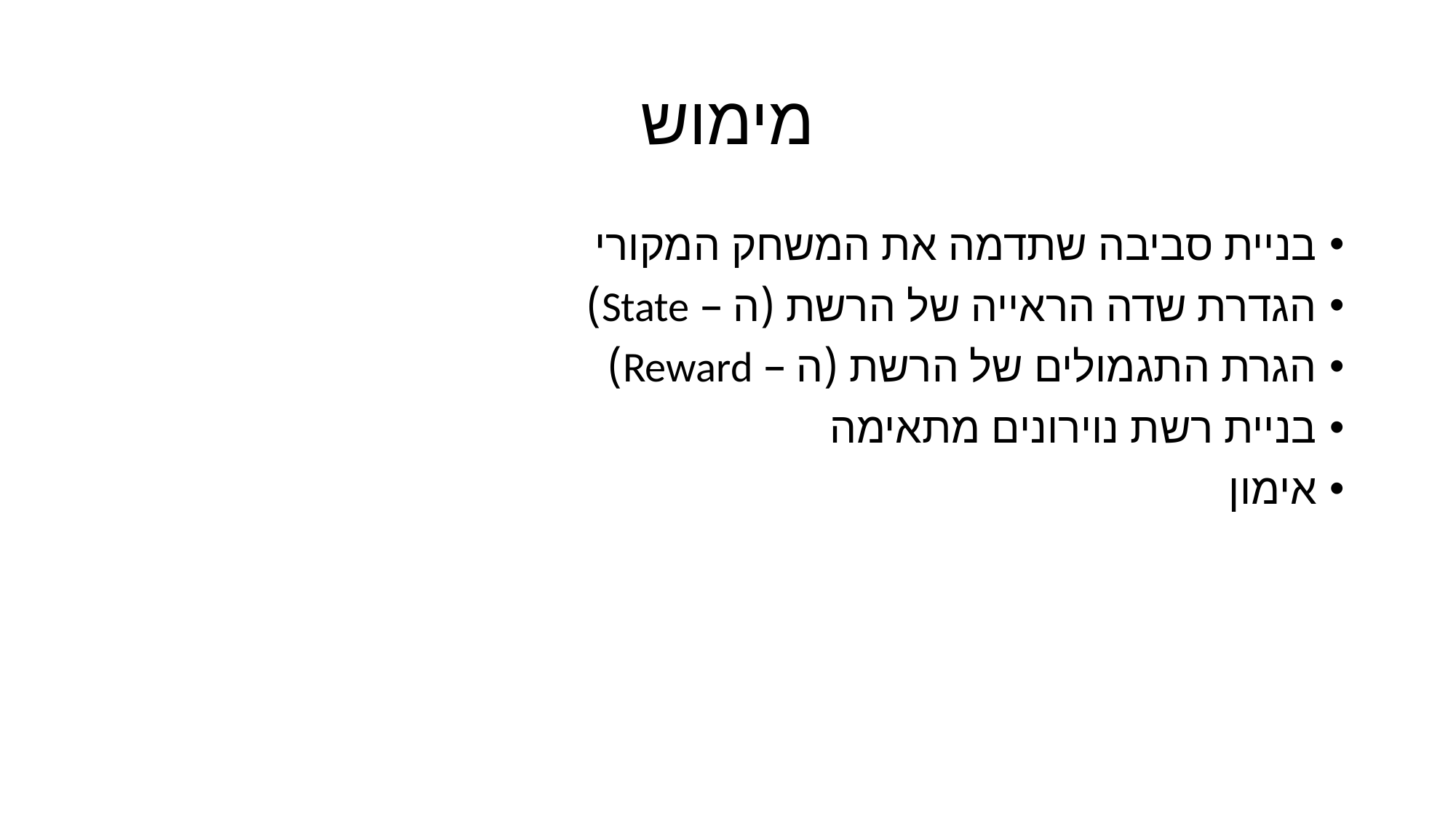

# מימוש
בניית סביבה שתדמה את המשחק המקורי
הגדרת שדה הראייה של הרשת (ה – State)
הגרת התגמולים של הרשת (ה – Reward)
בניית רשת נוירונים מתאימה
אימון